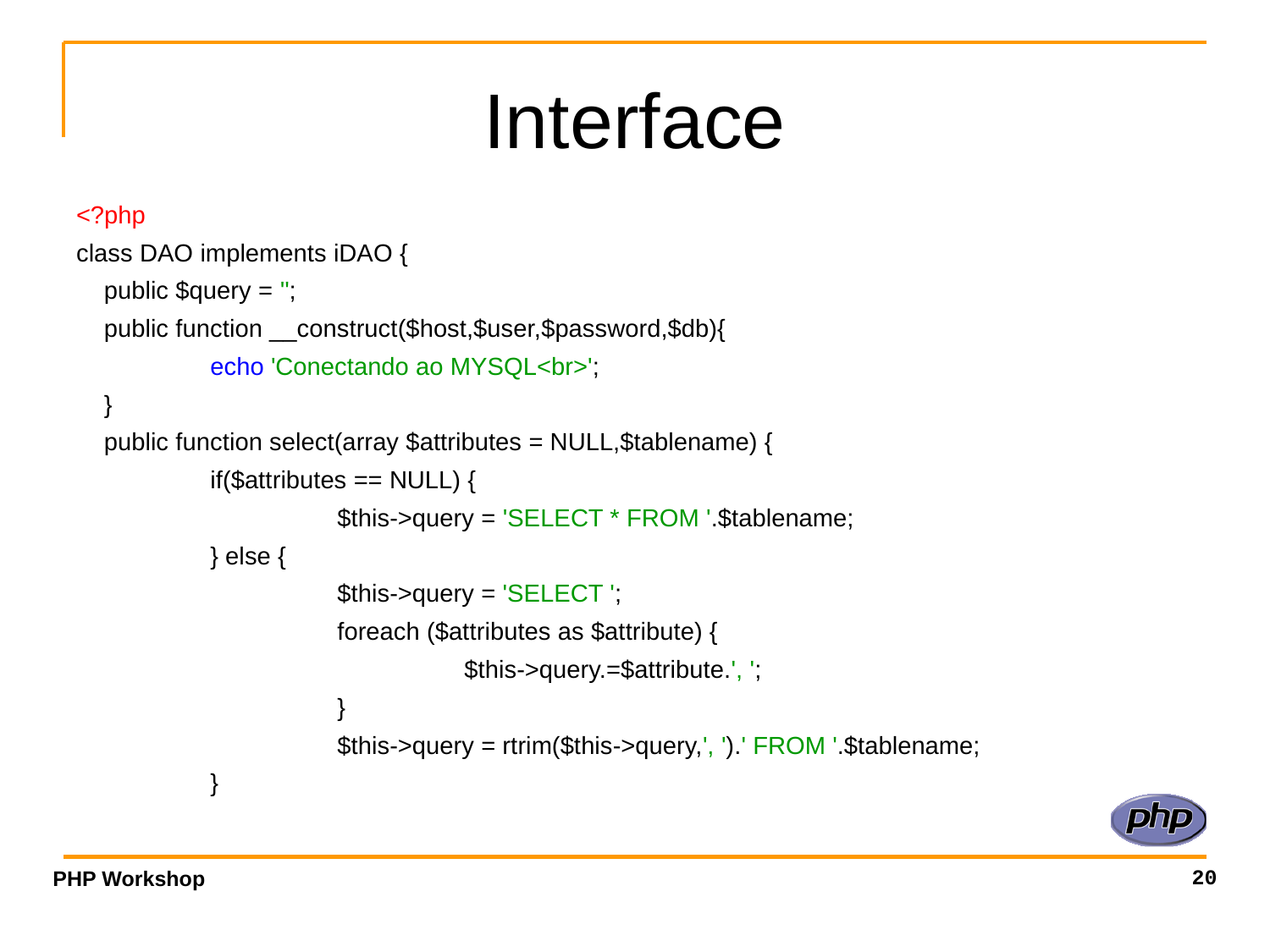

# Interface
<?php
class DAO implements iDAO {
    public $query = '';
    public function __construct($host,$user,$password,$db){
   	 echo 'Conectando ao MYSQL<br>';
    }
    public function select(array $attributes = NULL,$tablename) {
   	 if($attributes == NULL) {
   		 $this->query = 'SELECT * FROM '.$tablename;
   	 } else {
   		 $this->query = 'SELECT ';
   		 foreach ($attributes as $attribute) {
   			 $this->query.=$attribute.', ';
   		 }
   		 $this->query = rtrim($this->query,', ').' FROM '.$tablename;
   	 }